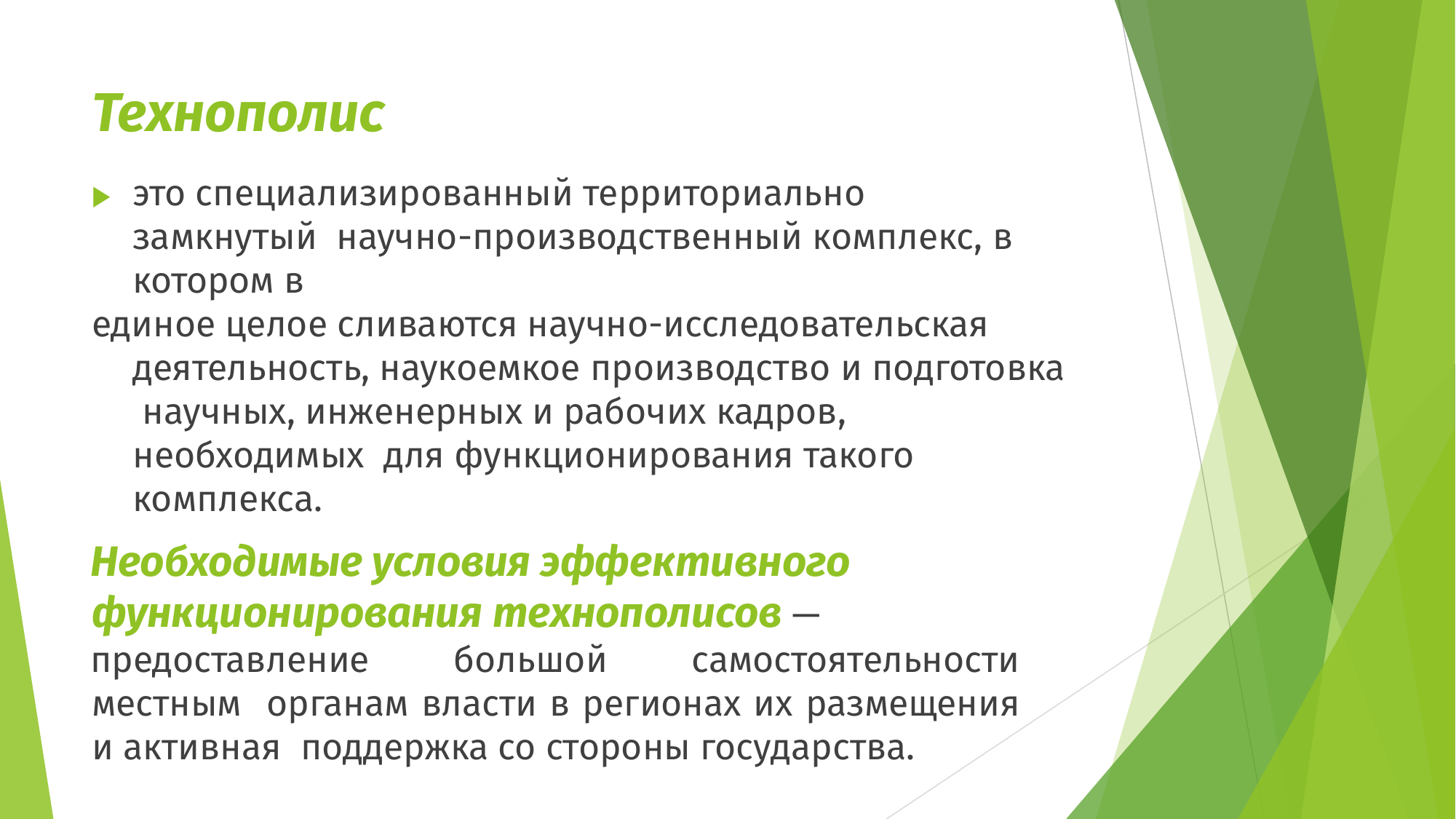

# Технополис
▶	это специализированный территориально замкнутый  научно-производственный комплекс, в котором в
единое целое сливаются научно-исследовательская  деятельность, наукоемкое производство и подготовка  научных, инженерных и рабочих кадров, необходимых  для функционирования такого комплекса.
Необходимые условия эффективного  функционирования технополисов —
предоставление большой самостоятельности местным  органам власти в регионах их размещения и активная  поддержка со стороны государства.